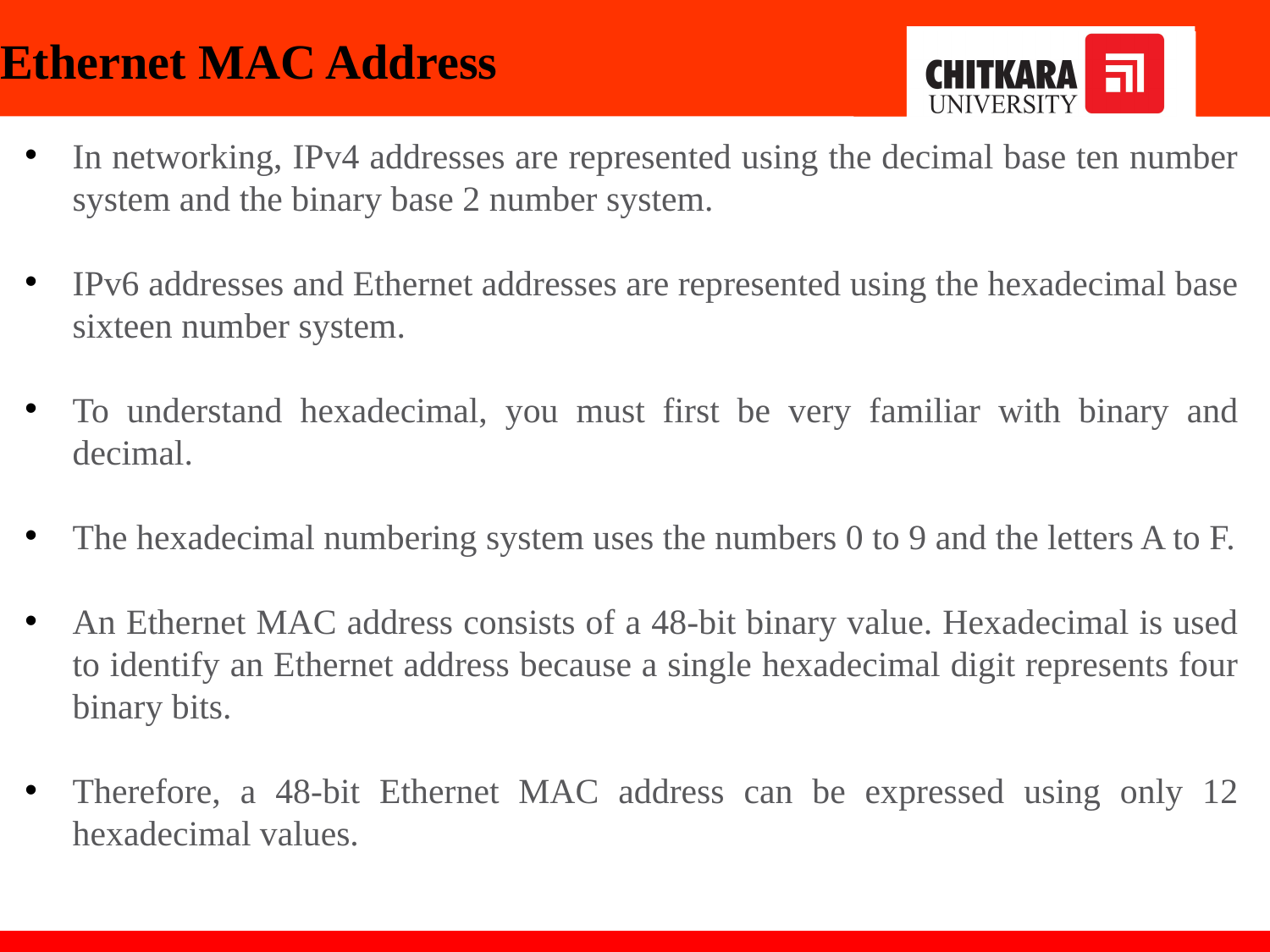

# Ethernet MAC Address
In networking, IPv4 addresses are represented using the decimal base ten number system and the binary base 2 number system.

IPv6 addresses and Ethernet addresses are represented using the hexadecimal base sixteen number system.

To understand hexadecimal, you must first be very familiar with binary and decimal.

The hexadecimal numbering system uses the numbers 0 to 9 and the letters A to F.

An Ethernet MAC address consists of a 48-bit binary value. Hexadecimal is used to identify an Ethernet address because a single hexadecimal digit represents four binary bits.

Therefore, a 48-bit Ethernet MAC address can be expressed using only 12 hexadecimal values.